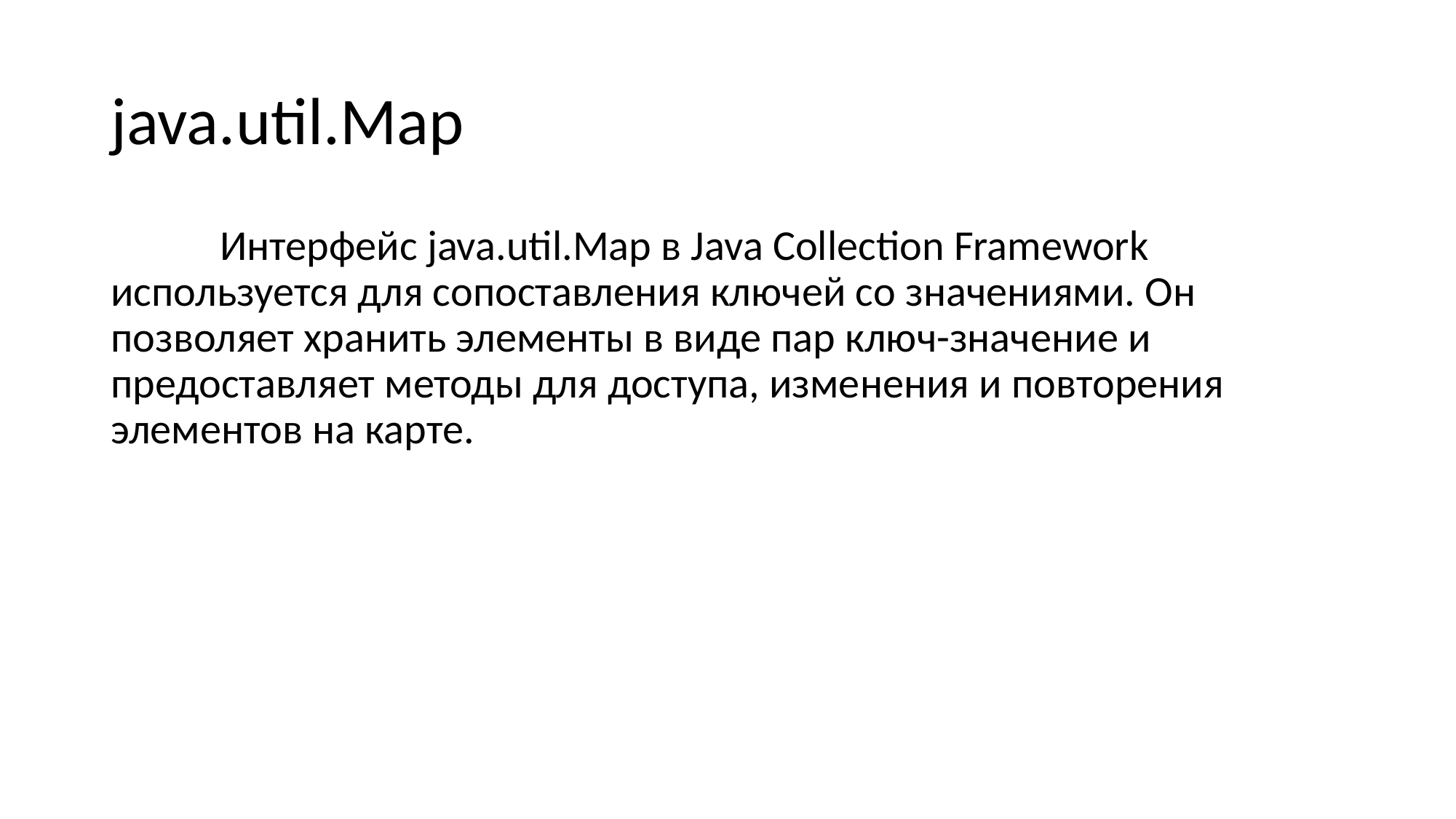

# java.util.Map
	Интерфейс java.util.Map в Java Collection Framework используется для сопоставления ключей со значениями. Он позволяет хранить элементы в виде пар ключ-значение и предоставляет методы для доступа, изменения и повторения элементов на карте.